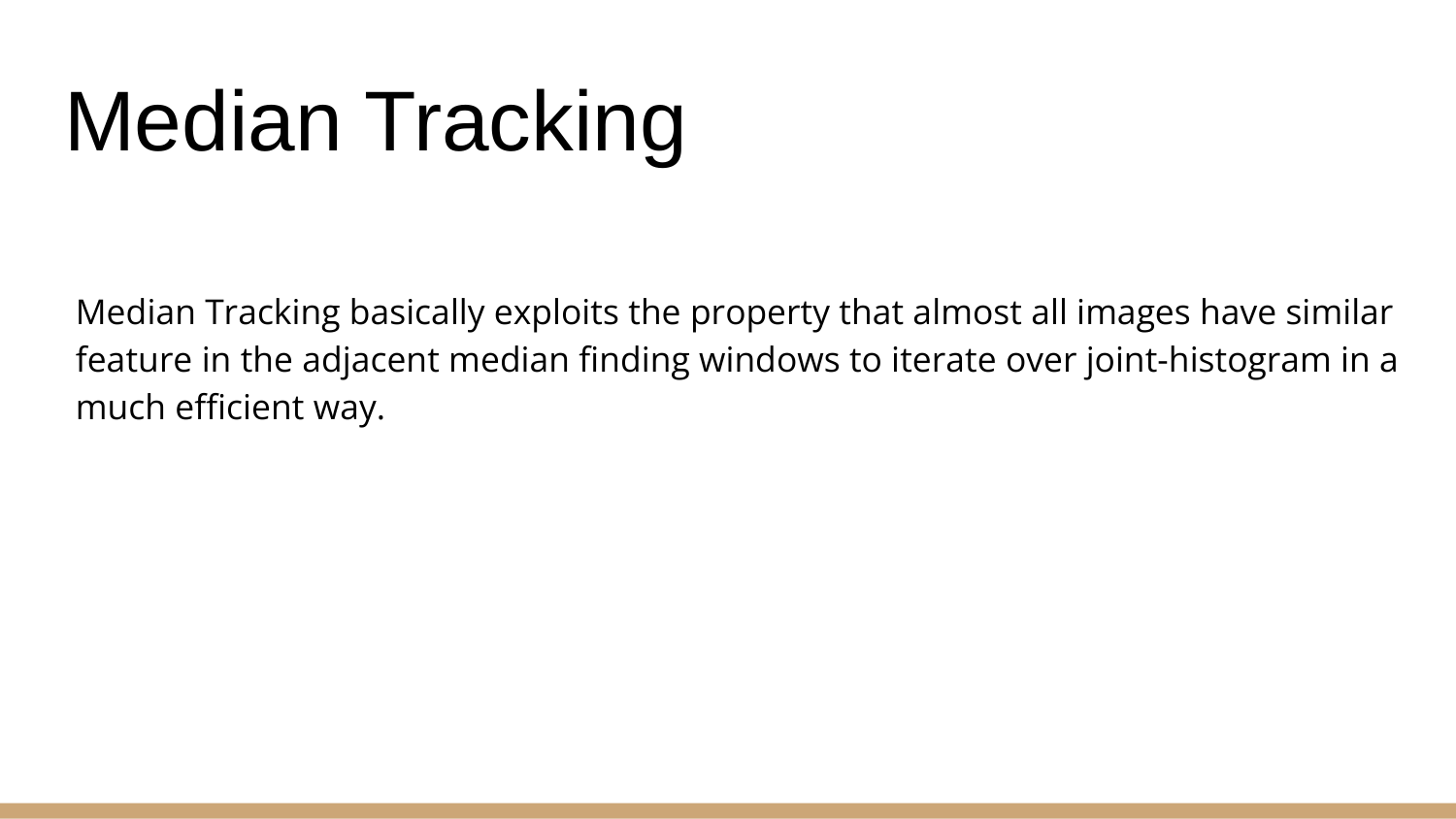

# Median Tracking
Median Tracking basically exploits the property that almost all images have similar feature in the adjacent median finding windows to iterate over joint-histogram in a much efficient way.